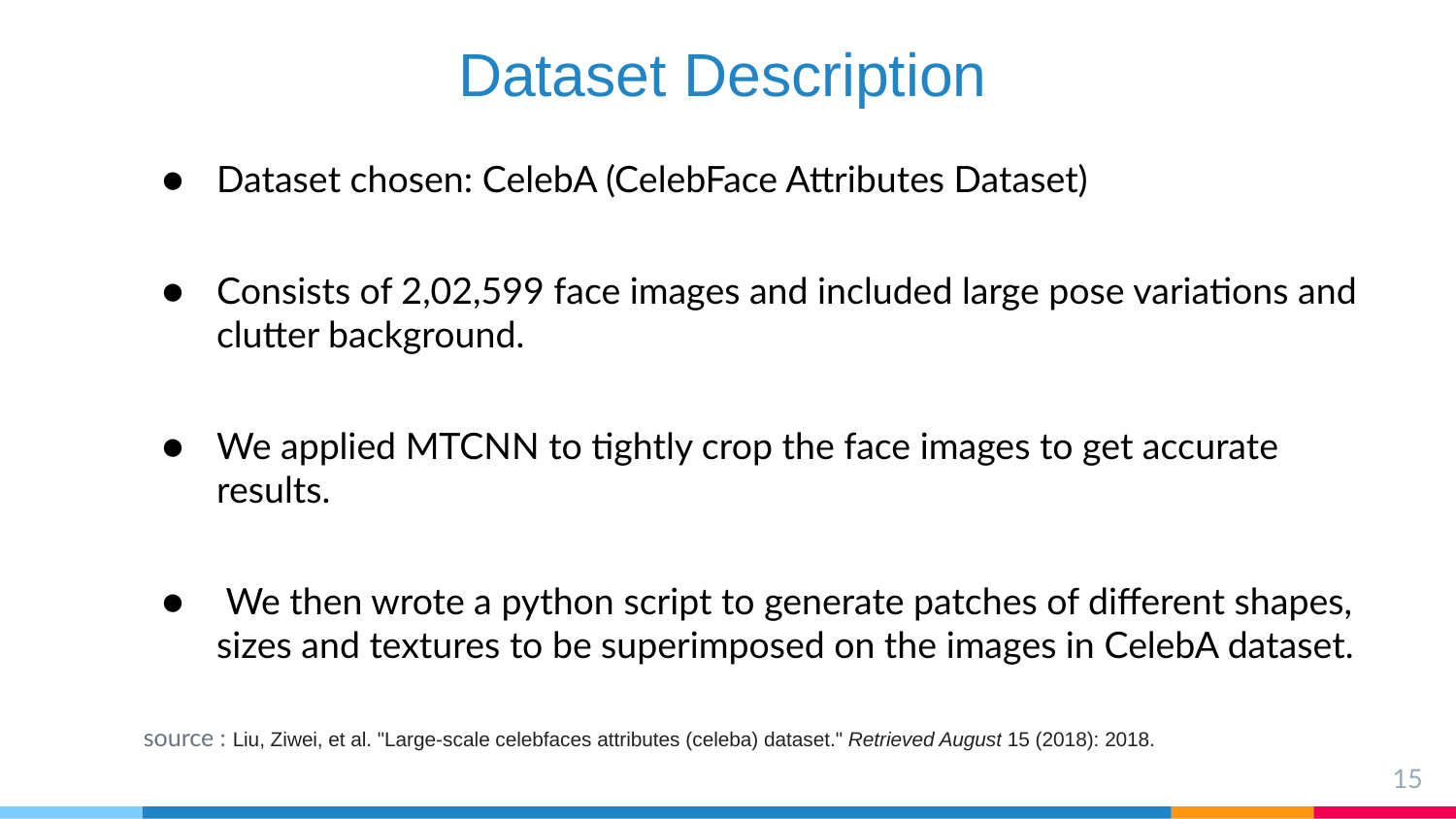

# Dataset Description
Dataset chosen: CelebA (CelebFace Attributes Dataset)

Consists of 2,02,599 face images and included large pose variations and clutter background.

We applied MTCNN to tightly crop the face images to get accurate results.

 We then wrote a python script to generate patches of different shapes, sizes and textures to be superimposed on the images in CelebA dataset.

source : Liu, Ziwei, et al. "Large-scale celebfaces attributes (celeba) dataset." Retrieved August 15 (2018): 2018.
15